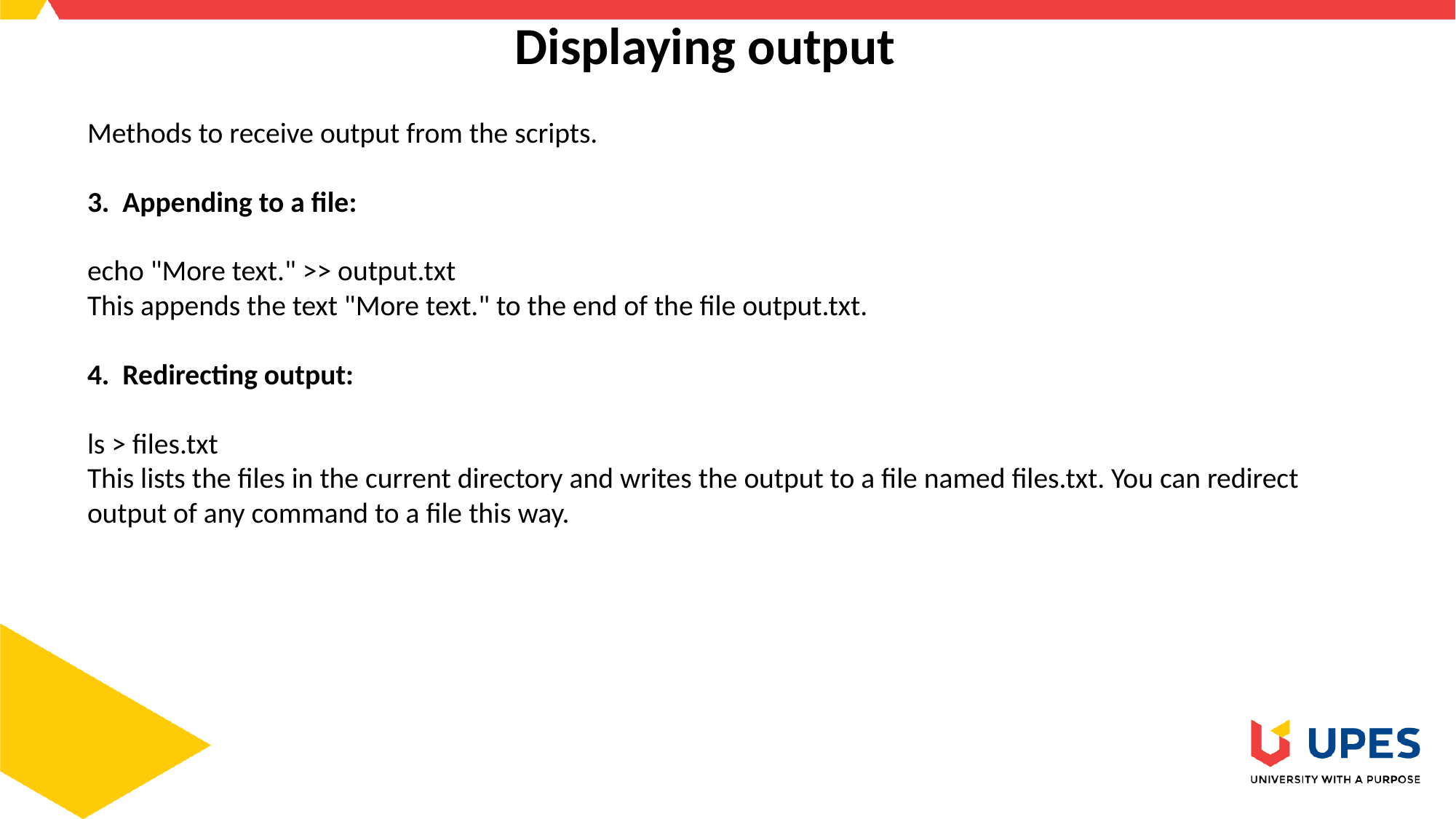

# Displaying output
Methods to receive output from the scripts.

3.  Appending to a file:

echo "More text." >> output.txt
This appends the text "More text." to the end of the file output.txt.

4.  Redirecting output:

ls > files.txt
This lists the files in the current directory and writes the output to a file named files.txt. You can redirect output of any command to a file this way.